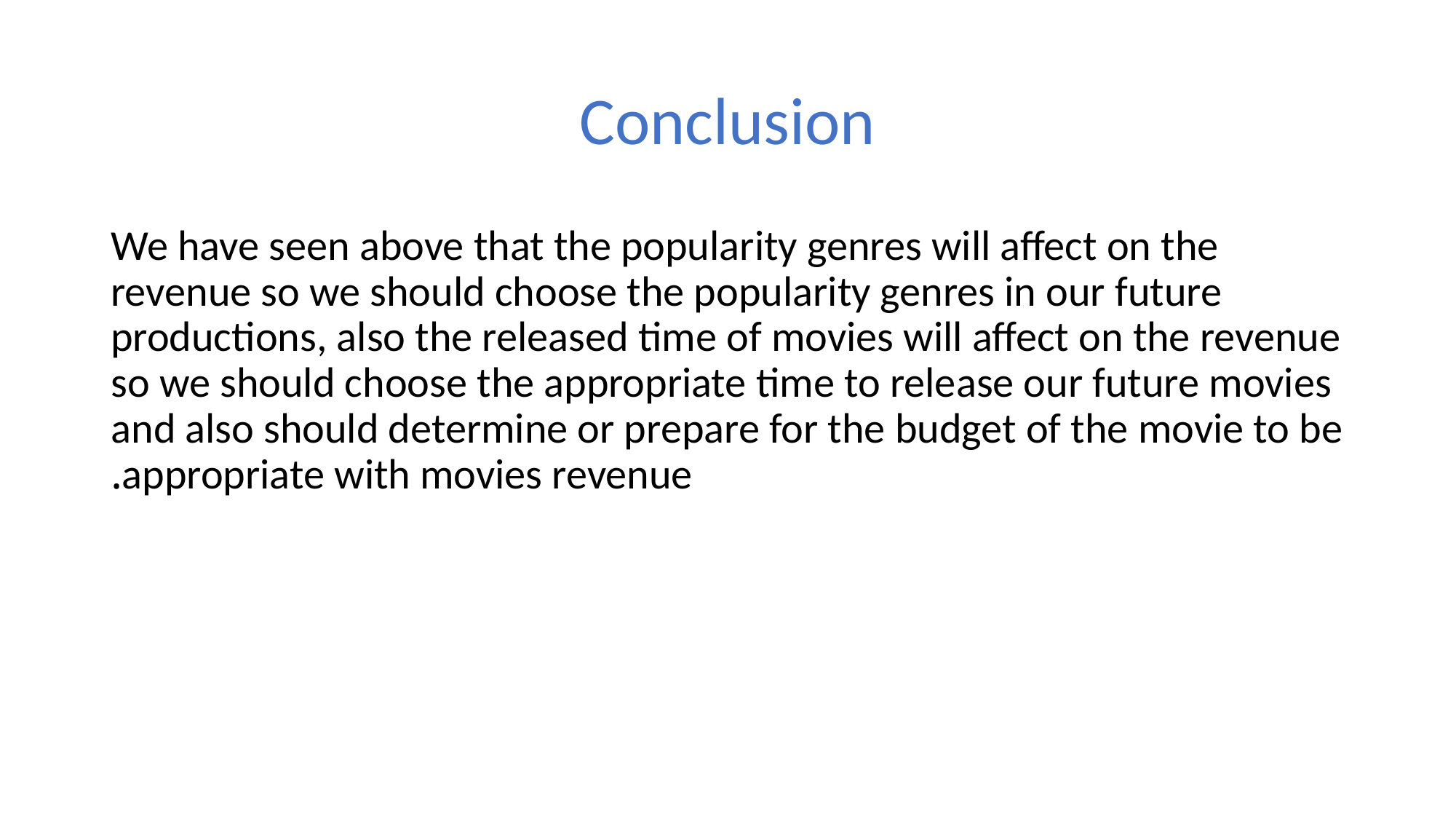

# Conclusion
We have seen above that the popularity genres will affect on the revenue so we should choose the popularity genres in our future productions, also the released time of movies will affect on the revenue so we should choose the appropriate time to release our future movies and also should determine or prepare for the budget of the movie to be appropriate with movies revenue.